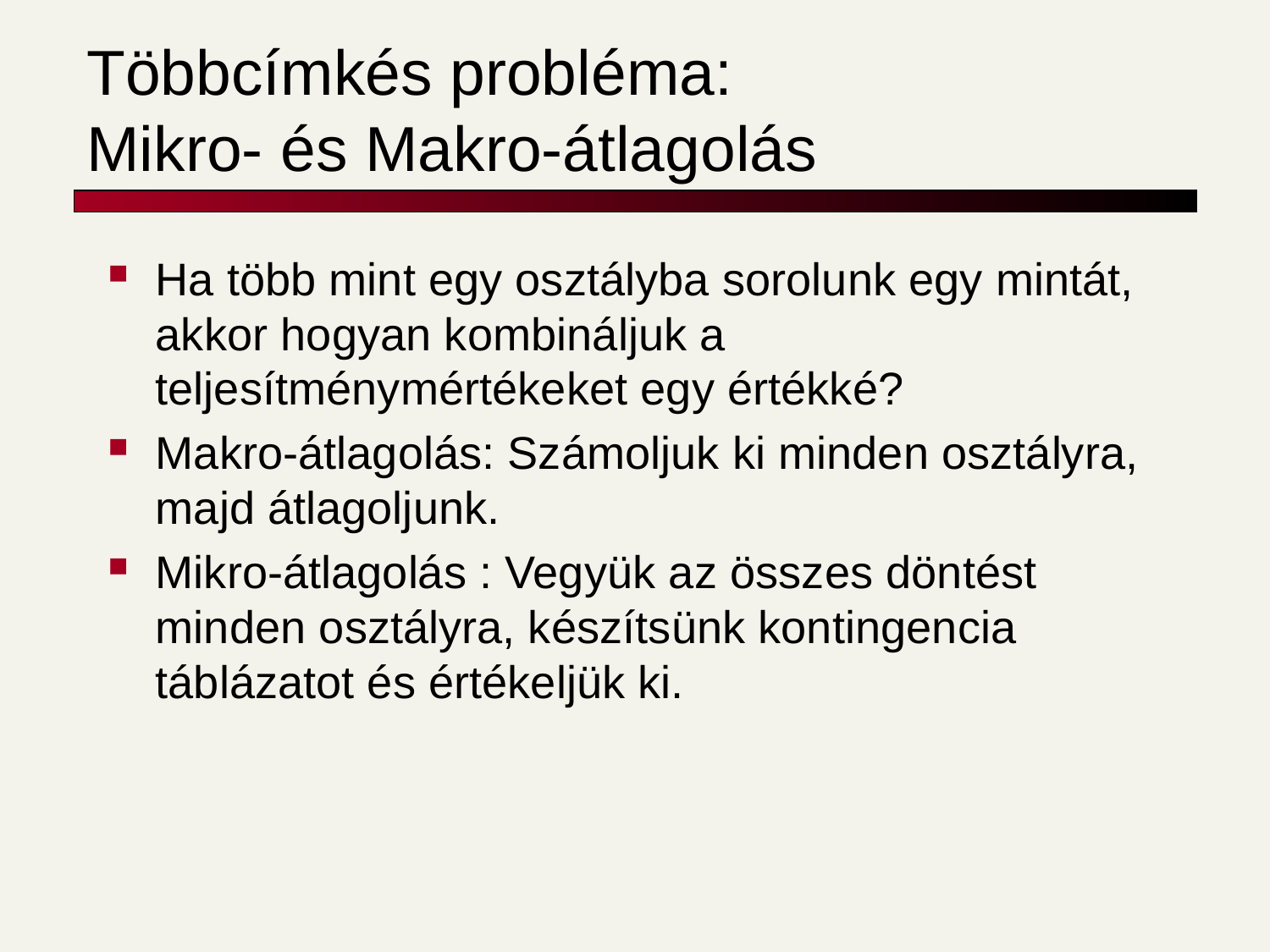

# Többcímkés probléma: Mikro- és Makro-átlagolás
Ha több mint egy osztályba sorolunk egy mintát, akkor hogyan kombináljuk a teljesítménymértékeket egy értékké?
Makro-átlagolás: Számoljuk ki minden osztályra, majd átlagoljunk.
Mikro-átlagolás : Vegyük az összes döntést minden osztályra, készítsünk kontingencia táblázatot és értékeljük ki.